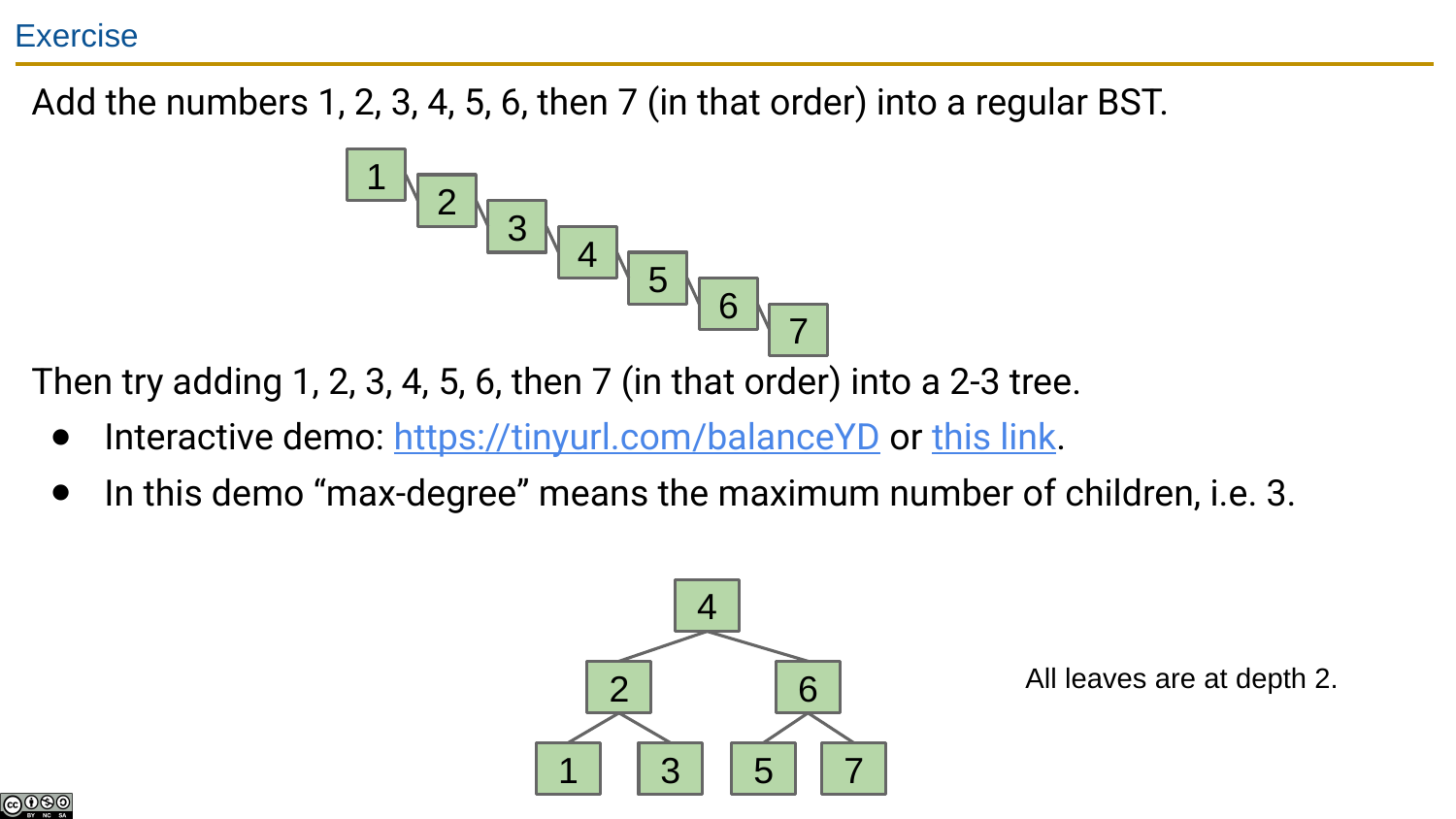

# Exercise
Add the numbers 1, 2, 3, 4, 5, 6, then 7 (in that order) into a regular BST.

Then try adding 1, 2, 3, 4, 5, 6, then 7 (in that order) into a 2-3 tree.
Interactive demo: https://tinyurl.com/balanceYD or this link.
In this demo “max-degree” means the maximum number of children, i.e. 3.

1
2
3
4
5
6
7
4
All leaves are at depth 2.
2
6
1
3
5
7